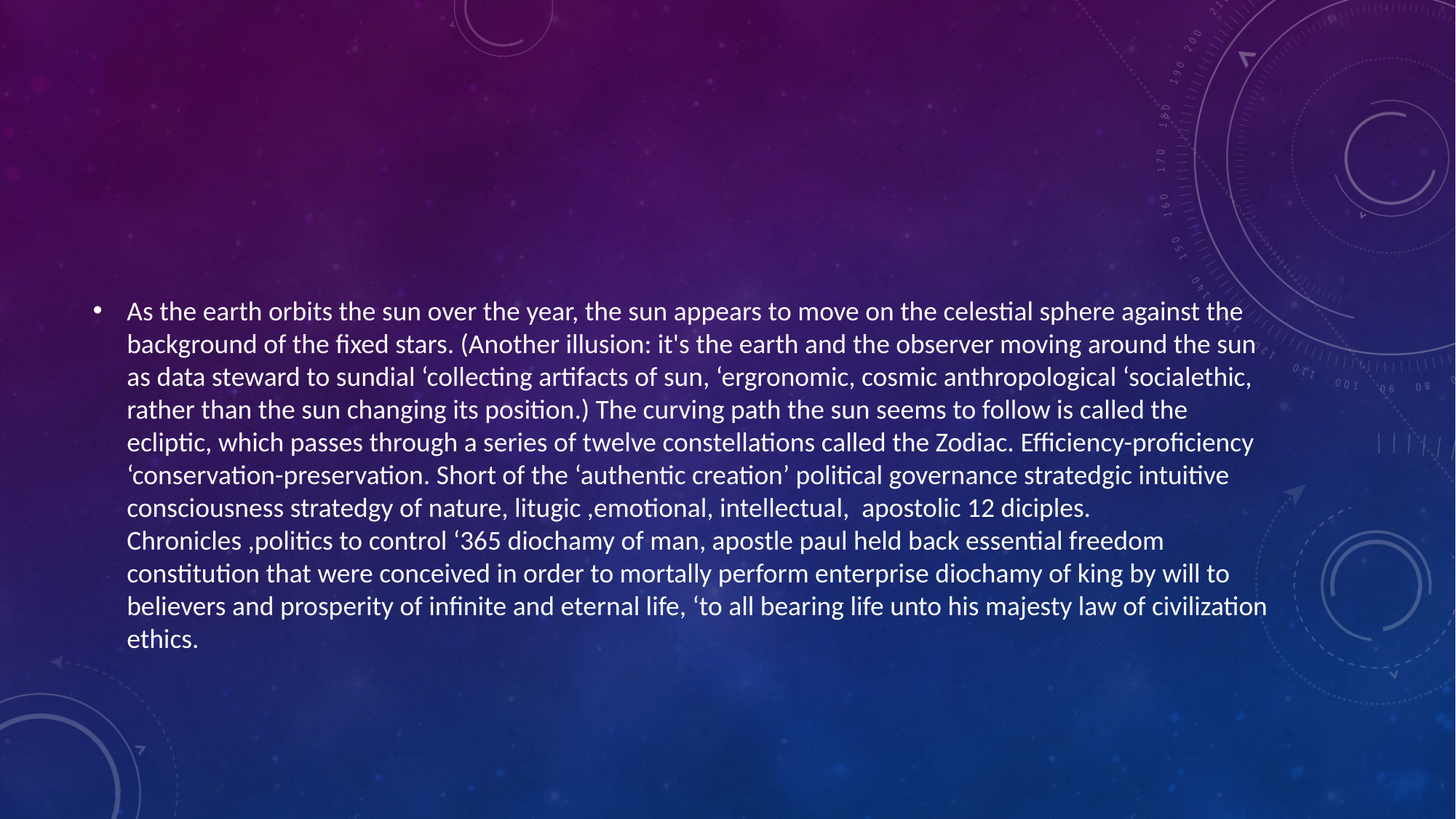

#
As the earth orbits the sun over the year, the sun appears to move on the celestial sphere against the background of the fixed stars. (Another illusion: it's the earth and the observer moving around the sun as data steward to sundial ‘collecting artifacts of sun, ‘ergronomic, cosmic anthropological ‘socialethic, rather than the sun changing its position.) The curving path the sun seems to follow is called the ecliptic, which passes through a series of twelve constellations called the Zodiac. Efficiency-proficiency ‘conservation-preservation. Short of the ‘authentic creation’ political governance stratedgic intuitive consciousness stratedgy of nature, litugic ,emotional, intellectual,  apostolic 12 diciples. Chronicles ,politics to control ‘365 diochamy of man, apostle paul held back essential freedom constitution that were conceived in order to mortally perform enterprise diochamy of king by will to believers and prosperity of infinite and eternal life, ‘to all bearing life unto his majesty law of civilization ethics.